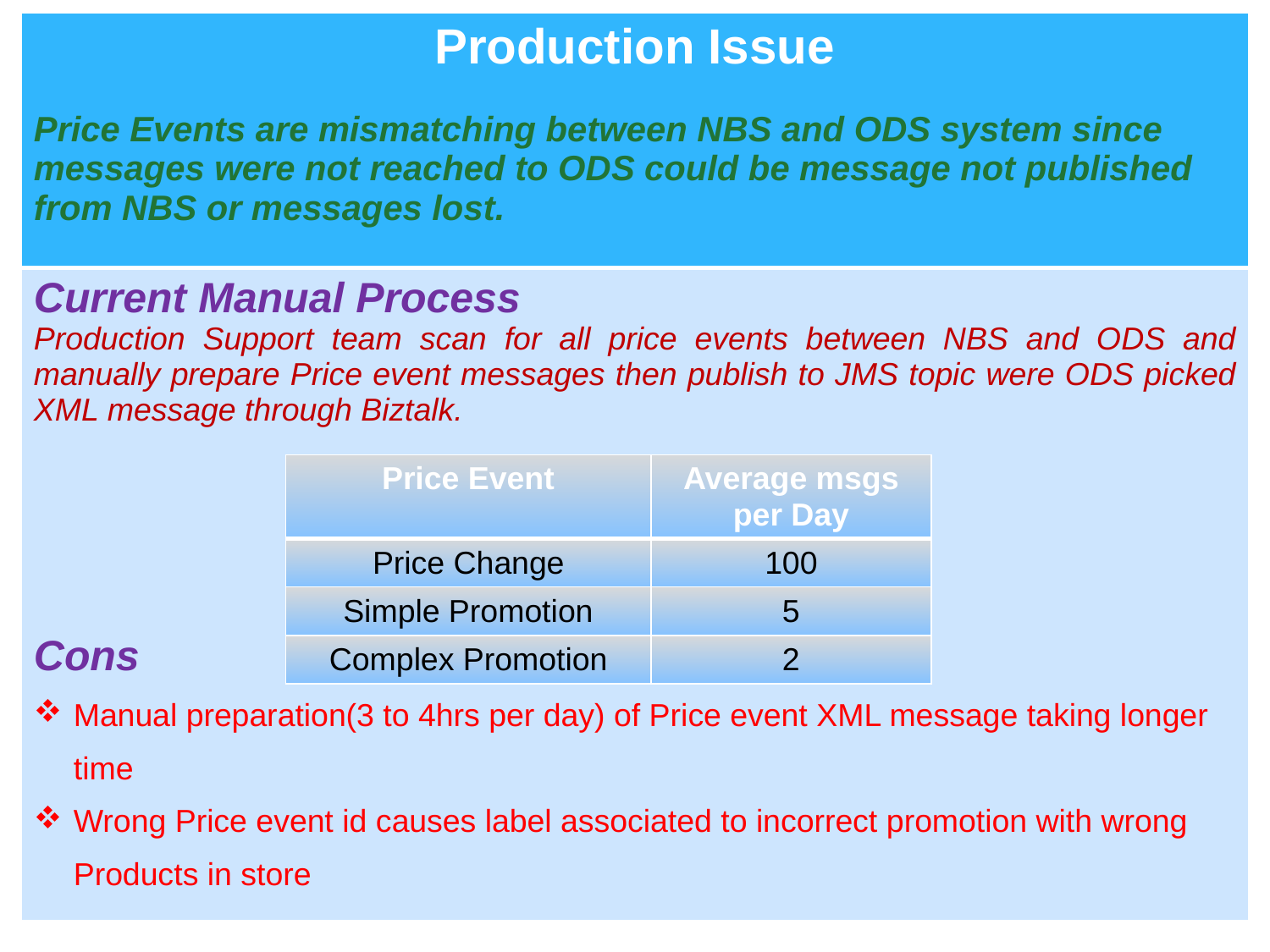

| Production Issue Price Events are mismatching between NBS and ODS system since messages were not reached to ODS could be message not published from NBS or messages lost. |
| --- |
| Current Manual Process Production Support team scan for all price events between NBS and ODS and manually prepare Price event messages then publish to JMS topic were ODS picked XML message through Biztalk. Cons Manual preparation(3 to 4hrs per day) of Price event XML message taking longer time Wrong Price event id causes label associated to incorrect promotion with wrong Products in store |
| Price Event | Average msgs per Day |
| --- | --- |
| Price Change | 100 |
| Simple Promotion | 5 |
| Complex Promotion | 2 |